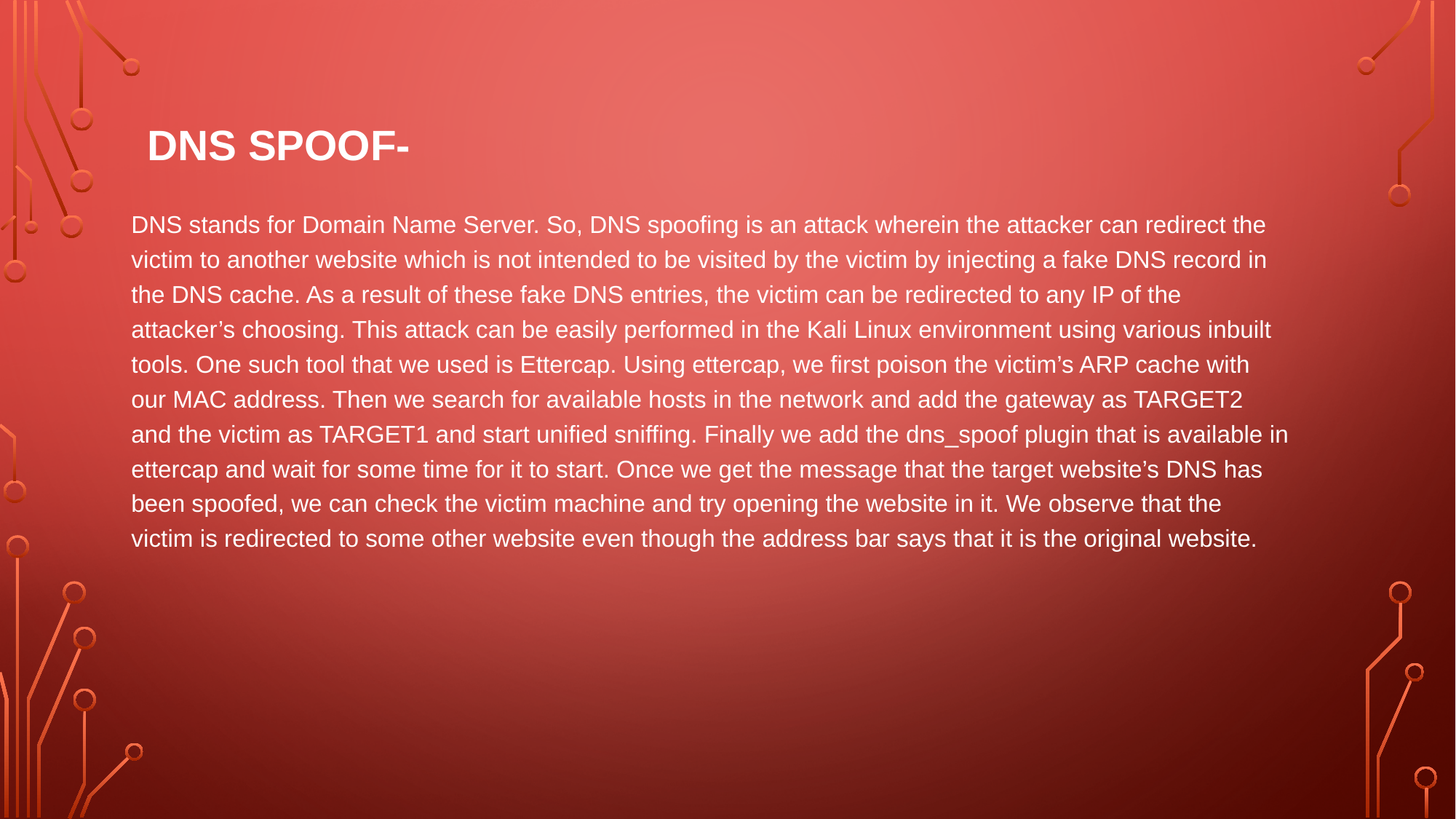

# DNS Spoof-
DNS stands for Domain Name Server. So, DNS spoofing is an attack wherein the attacker can redirect the victim to another website which is not intended to be visited by the victim by injecting a fake DNS record in the DNS cache. As a result of these fake DNS entries, the victim can be redirected to any IP of the attacker’s choosing. This attack can be easily performed in the Kali Linux environment using various inbuilt tools. One such tool that we used is Ettercap. Using ettercap, we first poison the victim’s ARP cache with our MAC address. Then we search for available hosts in the network and add the gateway as TARGET2 and the victim as TARGET1 and start unified sniffing. Finally we add the dns_spoof plugin that is available in ettercap and wait for some time for it to start. Once we get the message that the target website’s DNS has been spoofed, we can check the victim machine and try opening the website in it. We observe that the victim is redirected to some other website even though the address bar says that it is the original website.